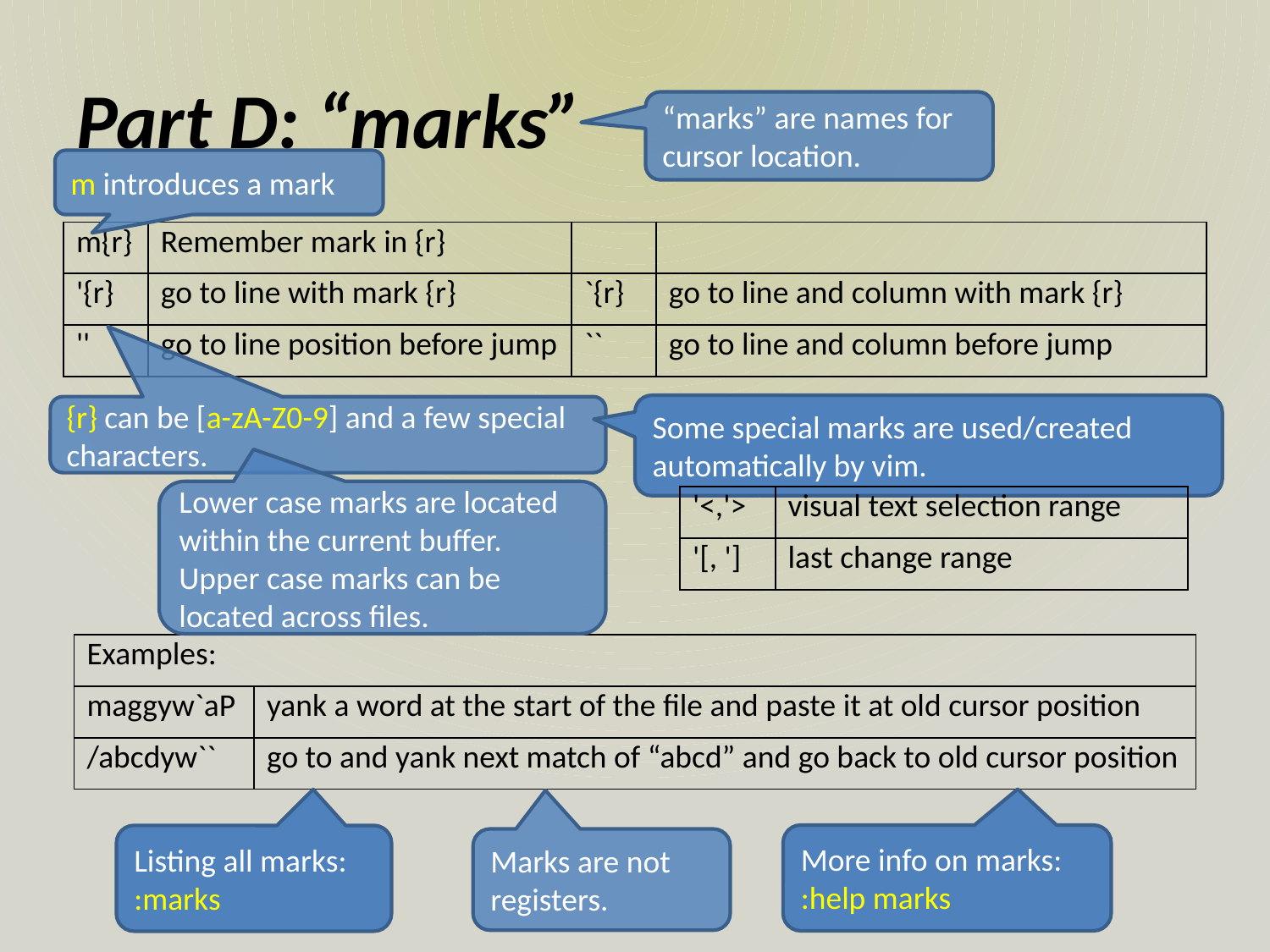

# Part D: “marks”
“marks” are names for cursor location.
m introduces a mark
| m{r} | Remember mark in {r} |  |  |
| --- | --- | --- | --- |
| '{r} | go to line with mark {r} | `{r} | go to line and column with mark {r} |
| '' | go to line position before jump | `` | go to line and column before jump |
Some special marks are used/created automatically by vim.
{r} can be [a-zA-Z0-9] and a few special characters.
Lower case marks are located within the current buffer. Upper case marks can be located across files.
| '<,'> | visual text selection range |
| --- | --- |
| '[, '] | last change range |
| Examples: |  |
| --- | --- |
| maggyw`aP | yank a word at the start of the file and paste it at old cursor position |
| /abcdyw`` | go to and yank next match of “abcd” and go back to old cursor position |
More info on marks:
:help marks
Listing all marks:
:marks
Marks are not registers.